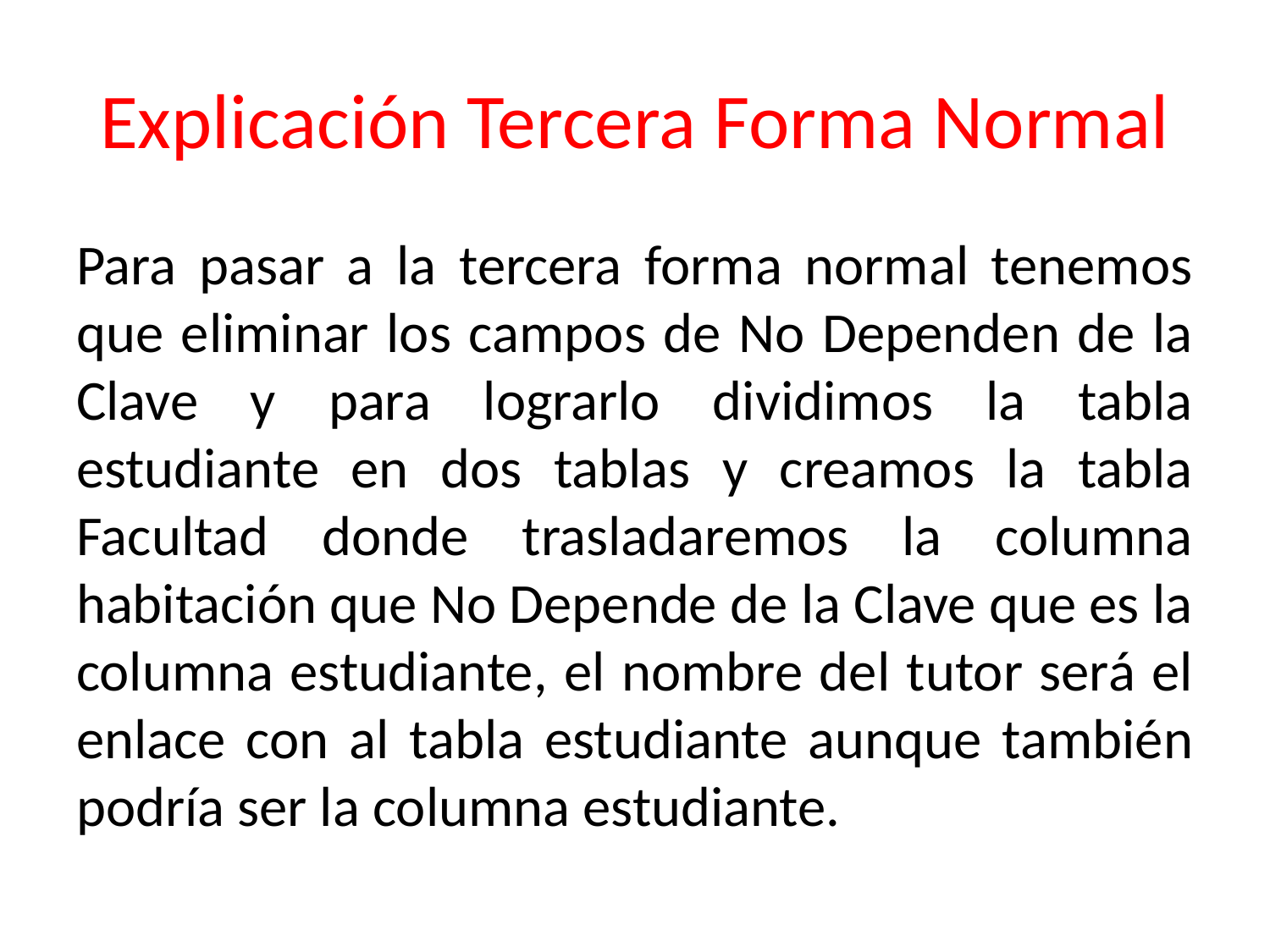

# Explicación Tercera Forma Normal
Para pasar a la tercera forma normal tenemos que eliminar los campos de No Dependen de la Clave y para lograrlo dividimos la tabla estudiante en dos tablas y creamos la tabla Facultad donde trasladaremos la columna habitación que No Depende de la Clave que es la columna estudiante, el nombre del tutor será el enlace con al tabla estudiante aunque también podría ser la columna estudiante.